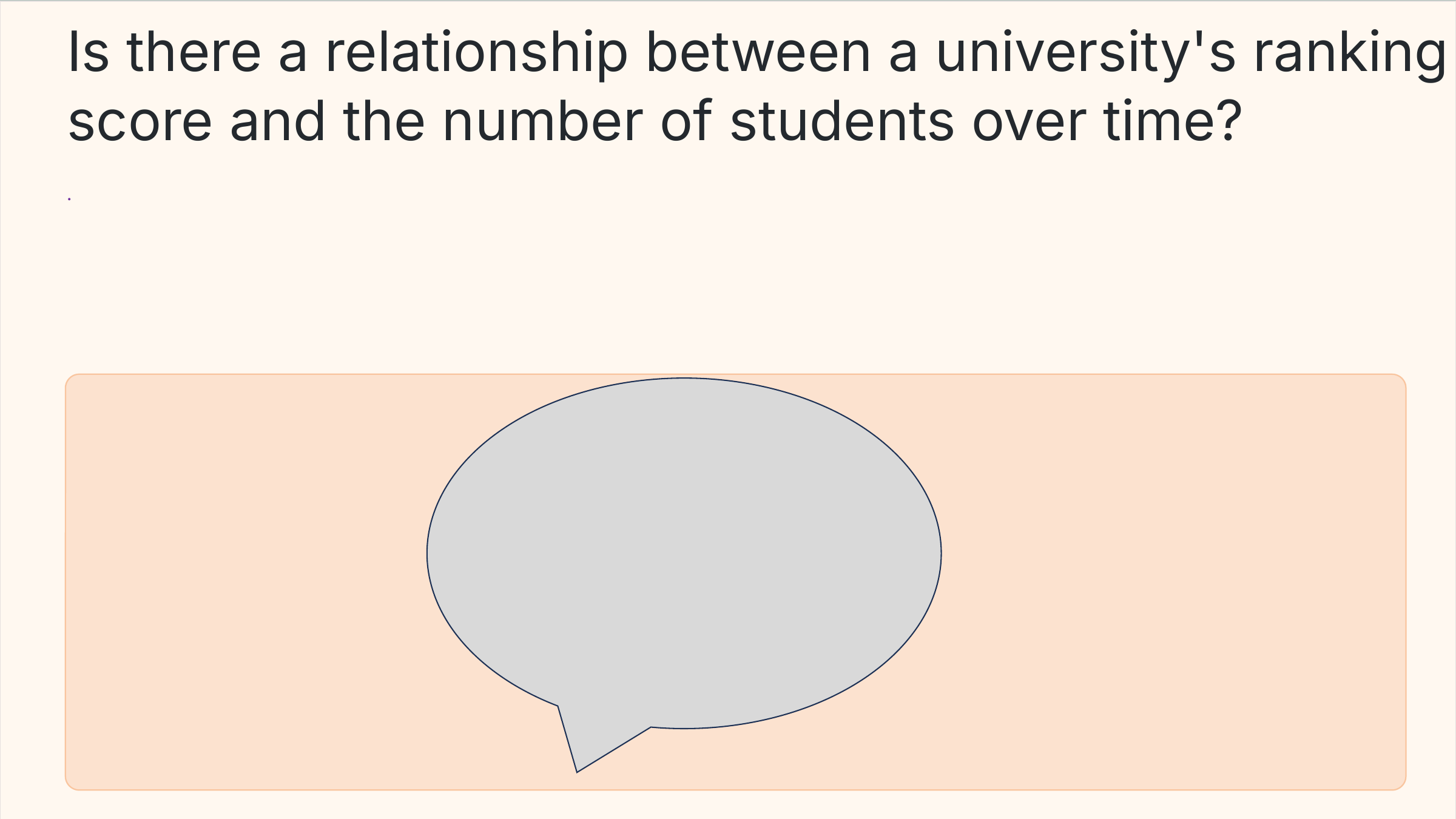

Is there a relationship between a university's ranking
score and the number of students over time?

.